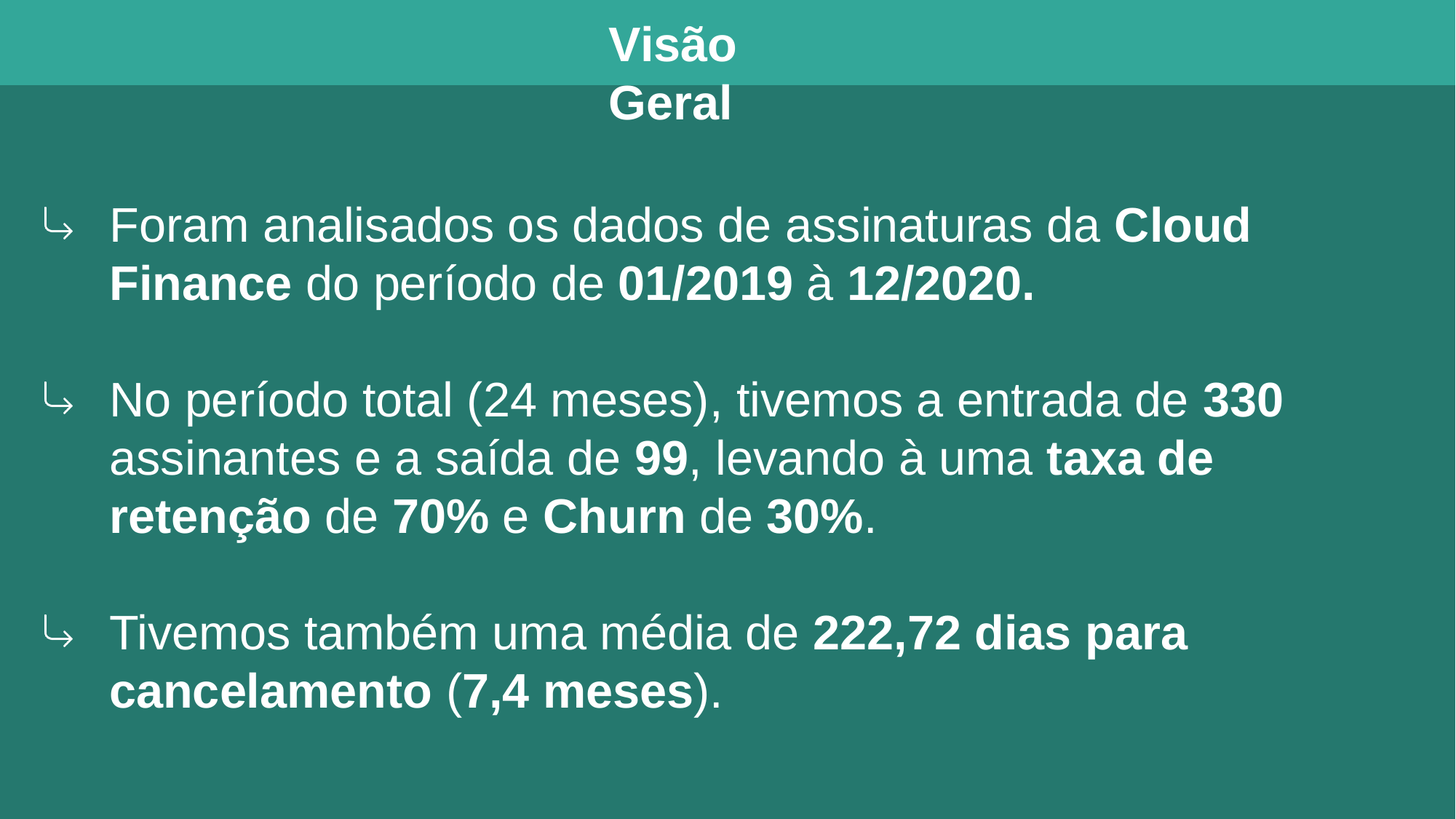

Visão Geral
Foram analisados os dados de assinaturas da Cloud Finance do período de 01/2019 à 12/2020.

No período total (24 meses), tivemos a entrada de 330 assinantes e a saída de 99, levando à uma taxa de retenção de 70% e Churn de 30%.

Tivemos também uma média de 222,72 dias para cancelamento (7,4 meses).